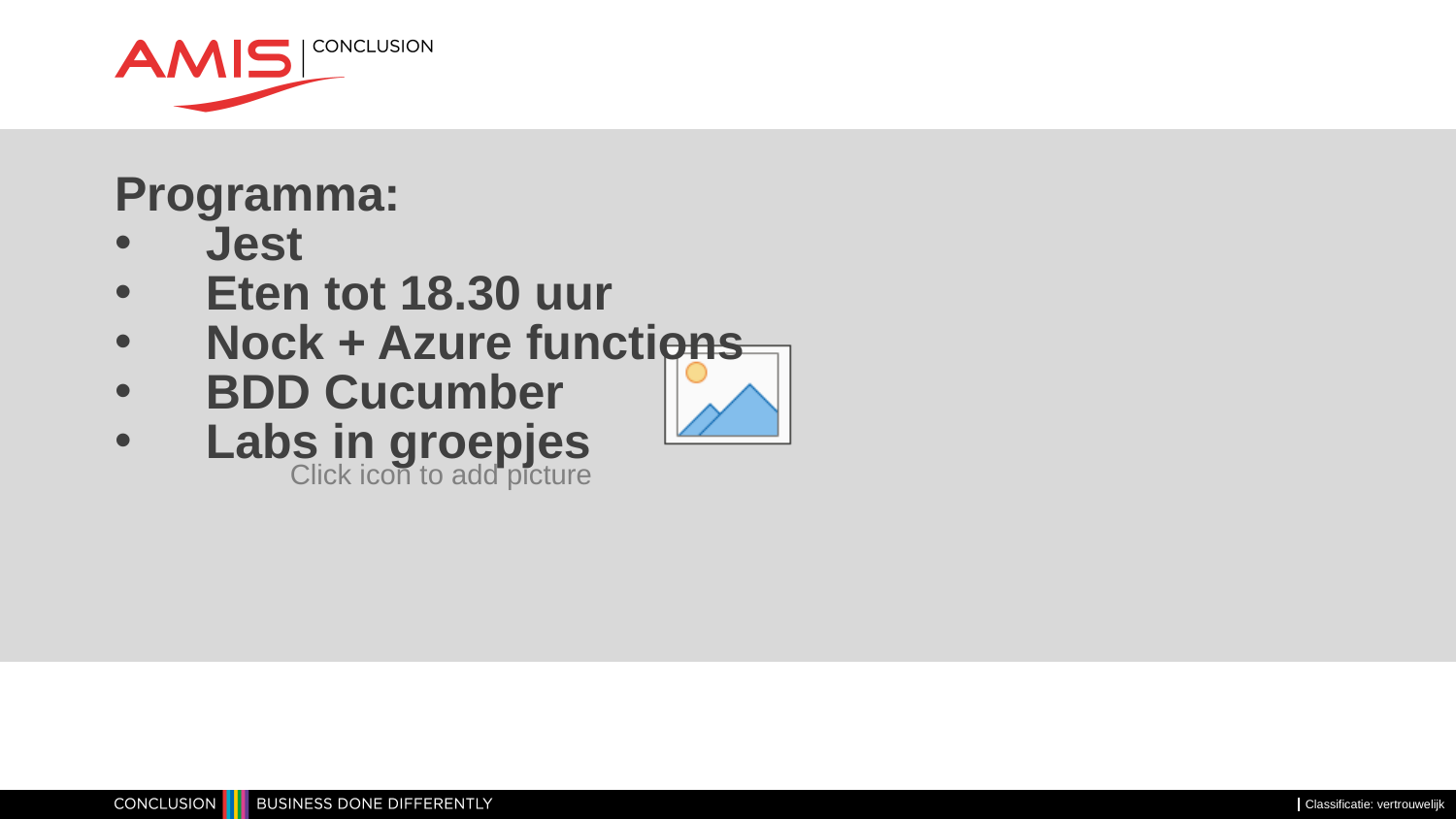

Programma:
Jest
Eten tot 18.30 uur
Nock + Azure functions
BDD Cucumber
Labs in groepjes